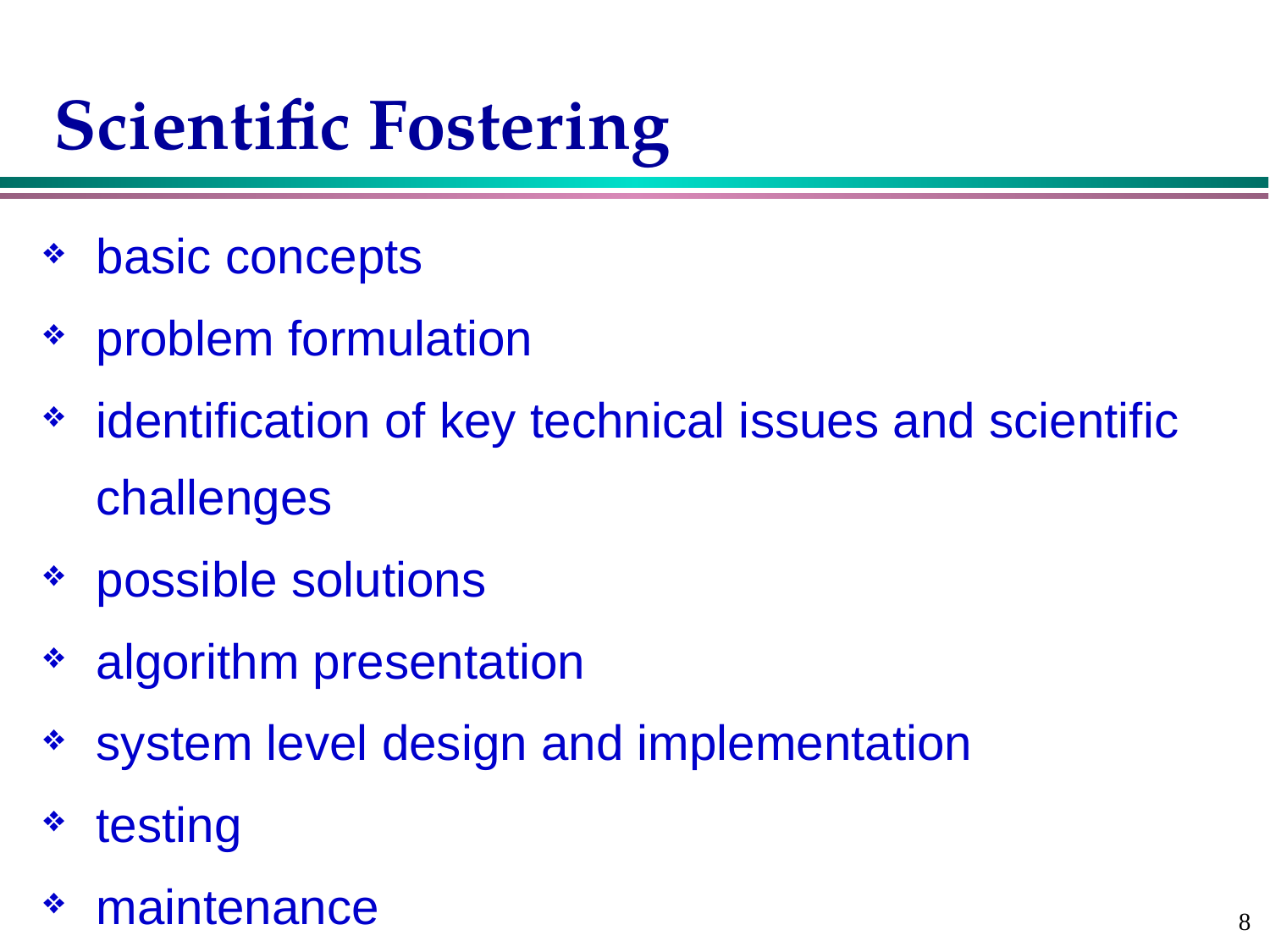

Scientific Fostering
basic concepts
problem formulation
identification of key technical issues and scientific challenges
possible solutions
algorithm presentation
system level design and implementation
testing
maintenance
8